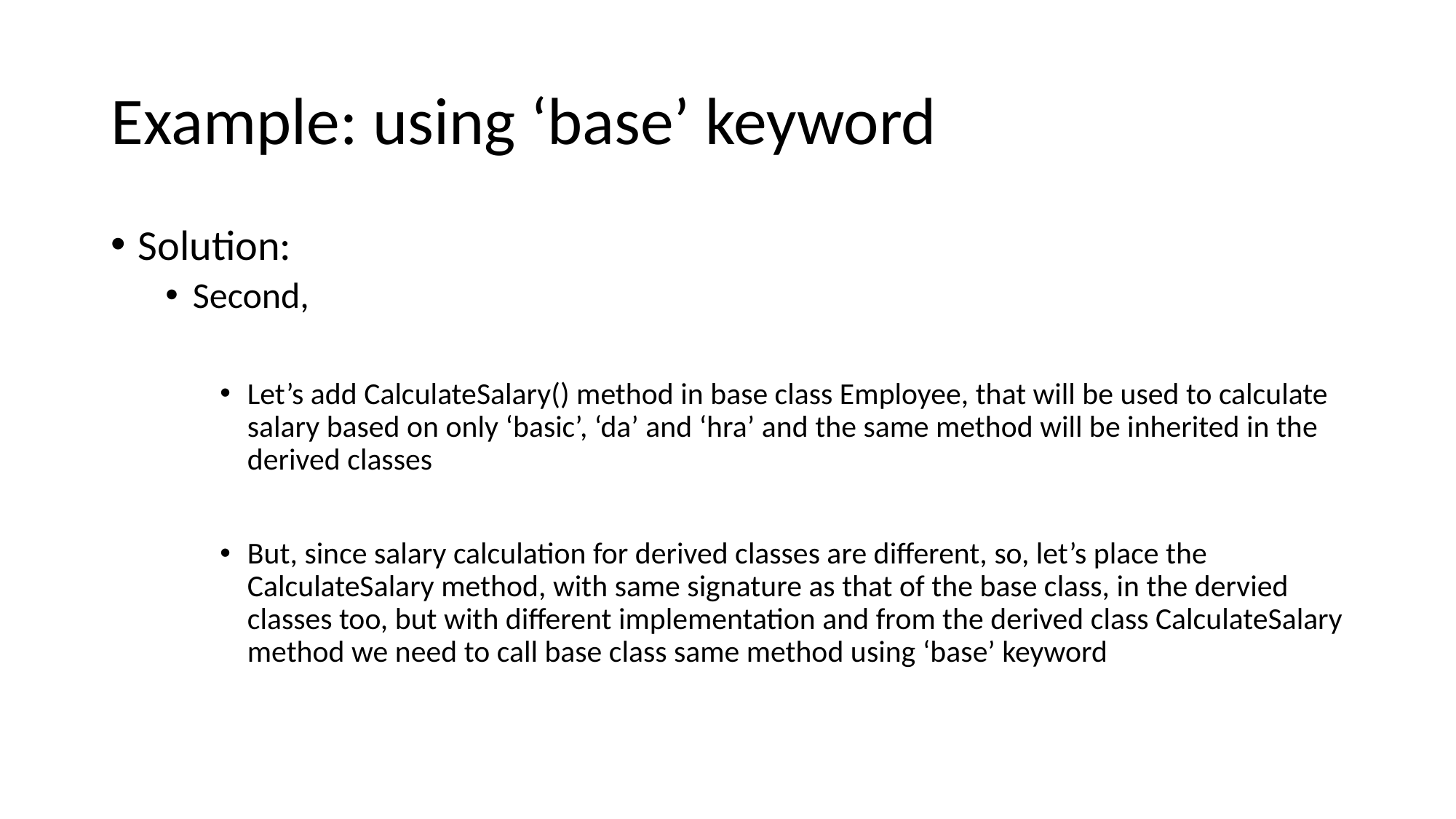

# Example: using ‘base’ keyword
Solution:
Second,

Let’s add CalculateSalary() method in base class Employee, that will be used to calculate salary based on only ‘basic’, ‘da’ and ‘hra’ and the same method will be inherited in the derived classes

But, since salary calculation for derived classes are different, so, let’s place the CalculateSalary method, with same signature as that of the base class, in the dervied classes too, but with different implementation and from the derived class CalculateSalary method we need to call base class same method using ‘base’ keyword